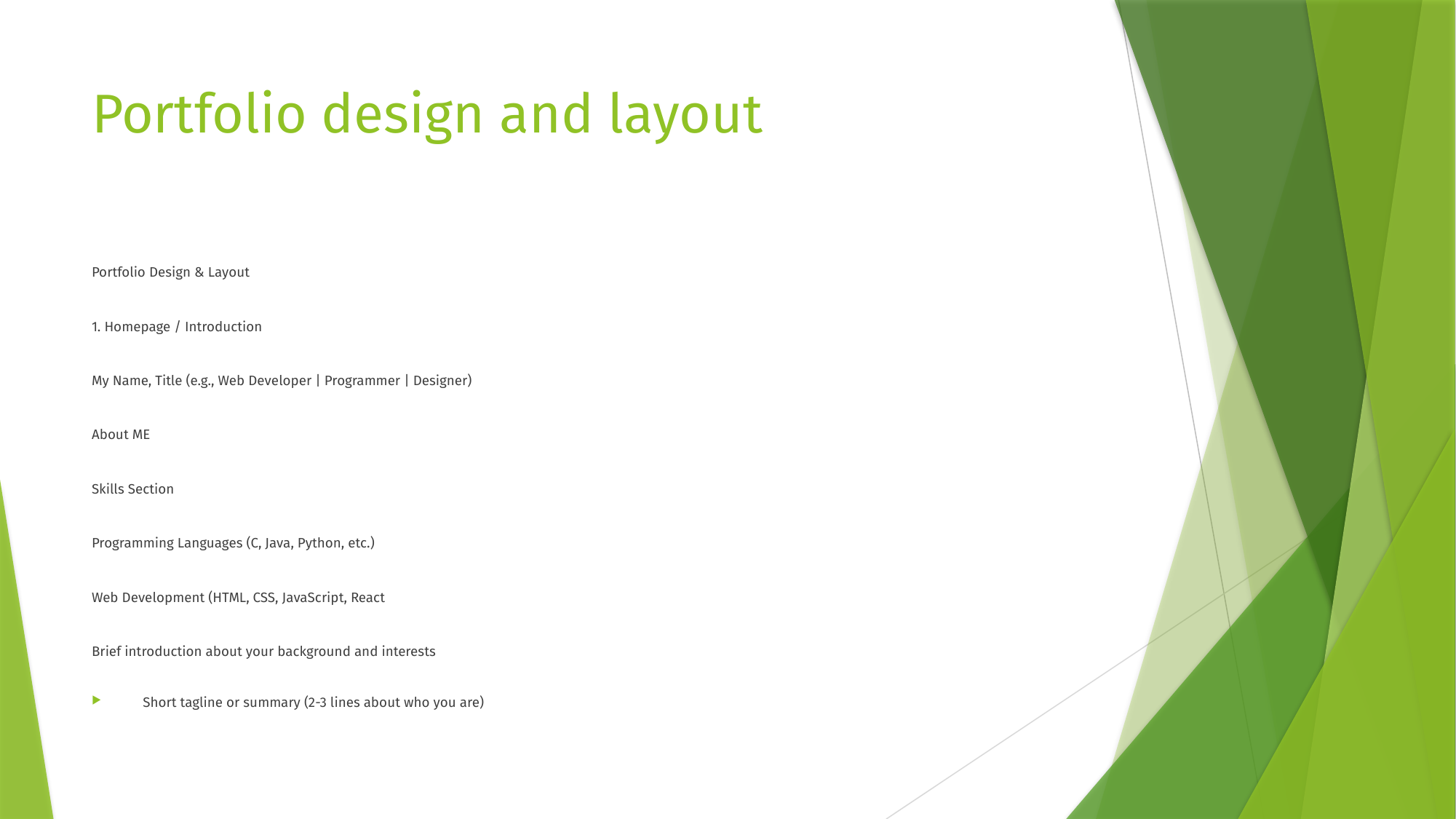

# Portfolio design and layout
Portfolio Design & Layout

1. Homepage / Introduction

My Name, Title (e.g., Web Developer | Programmer | Designer)

About ME

Skills Section

Programming Languages (C, Java, Python, etc.)

Web Development (HTML, CSS, JavaScript, React

Brief introduction about your background and interests

Short tagline or summary (2-3 lines about who you are)